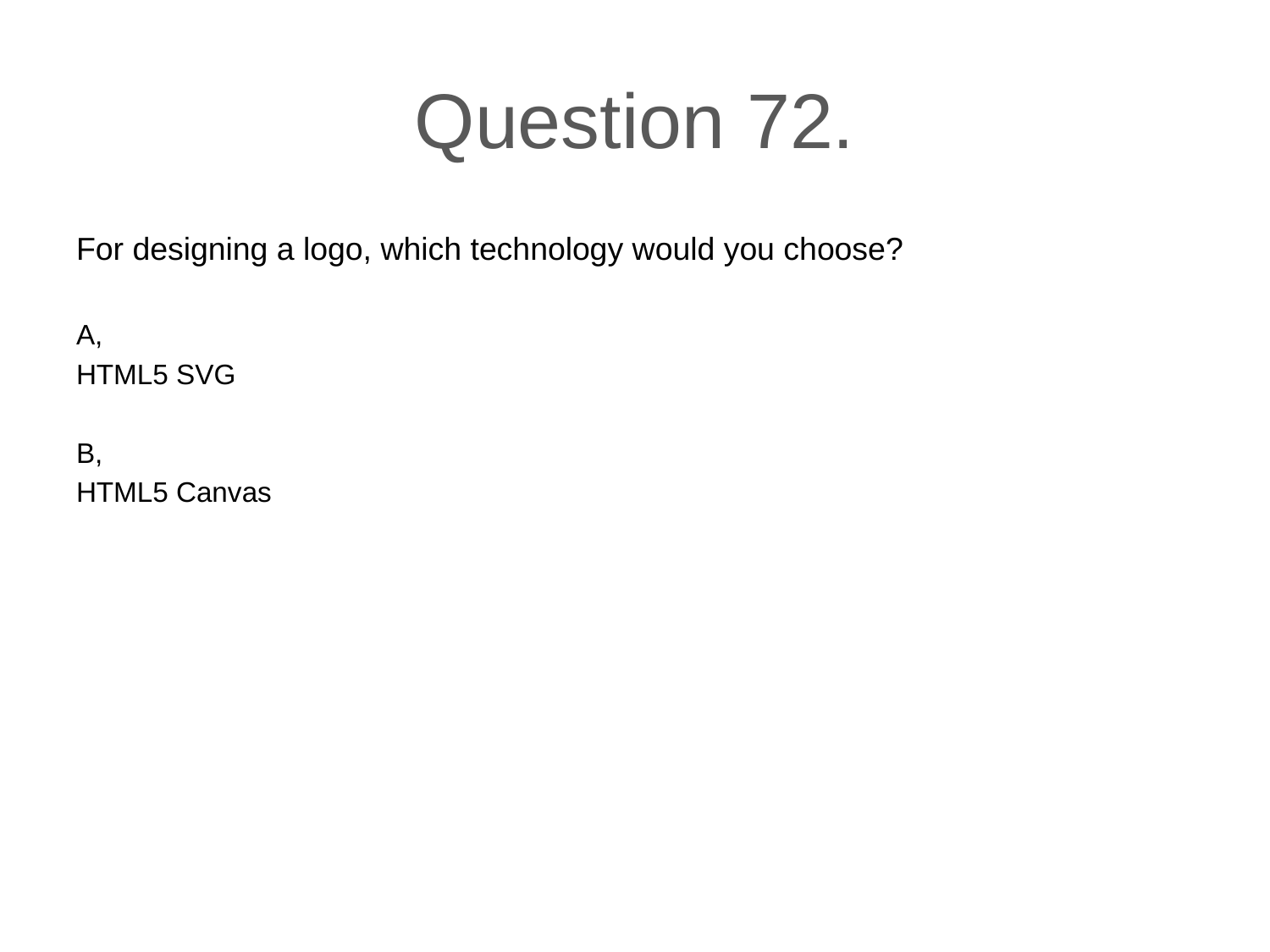

# Question 72.
For designing a logo, which technology would you choose?

A,
HTML5 SVG

B,
HTML5 Canvas